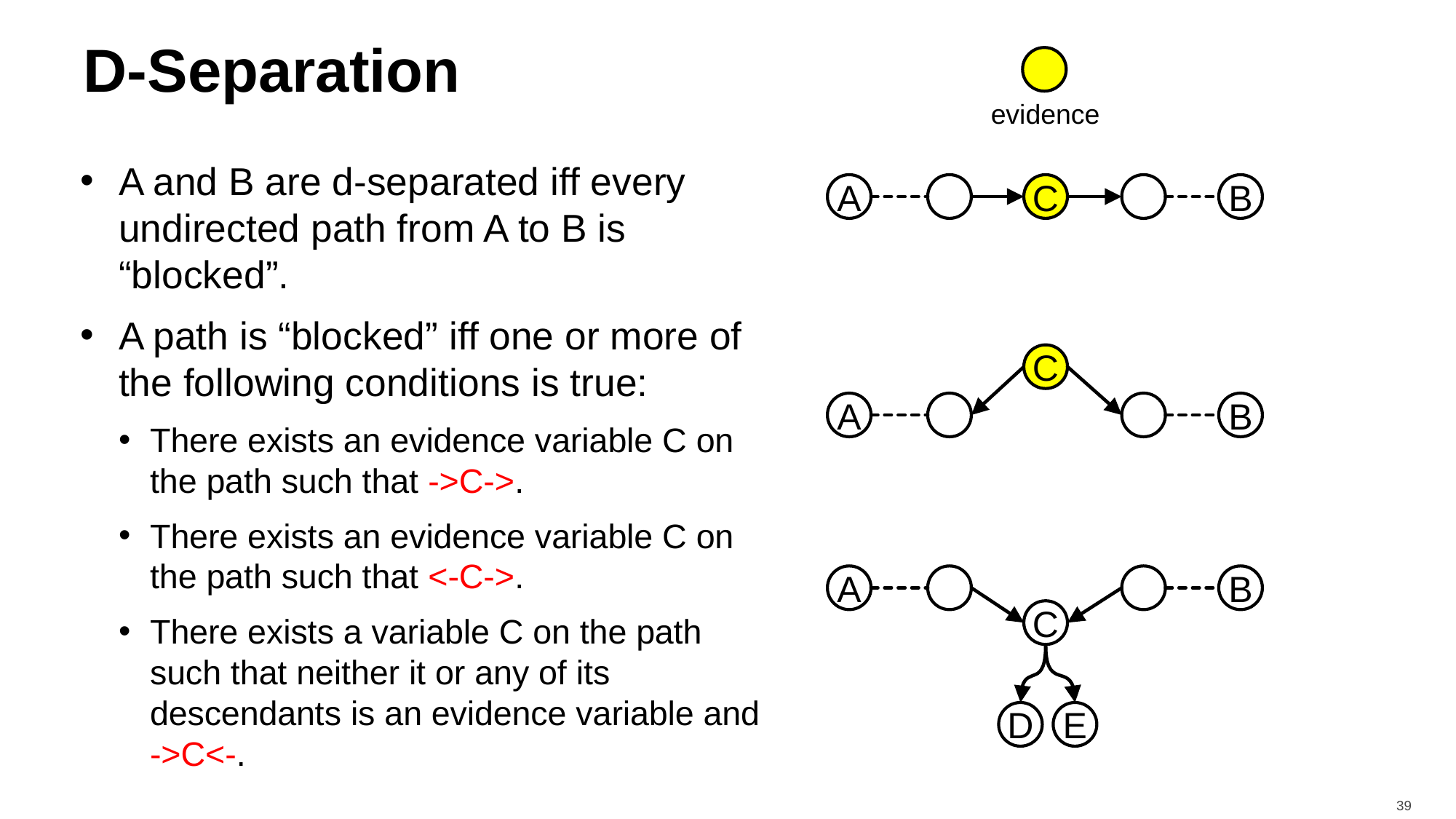

# D-Separation

evidence
A and B are d-separated iff every undirected path from A to B is “blocked”.
A path is “blocked” iff one or more of the following conditions is true:
There exists an evidence variable C on the path such that ->C->.
There exists an evidence variable C on the path such that <-C->.
There exists a variable C on the path such that neither it or any of its descendants is an evidence variable and ->C<-.
A

C

B
C
A

B
A

B
C
D
E
39